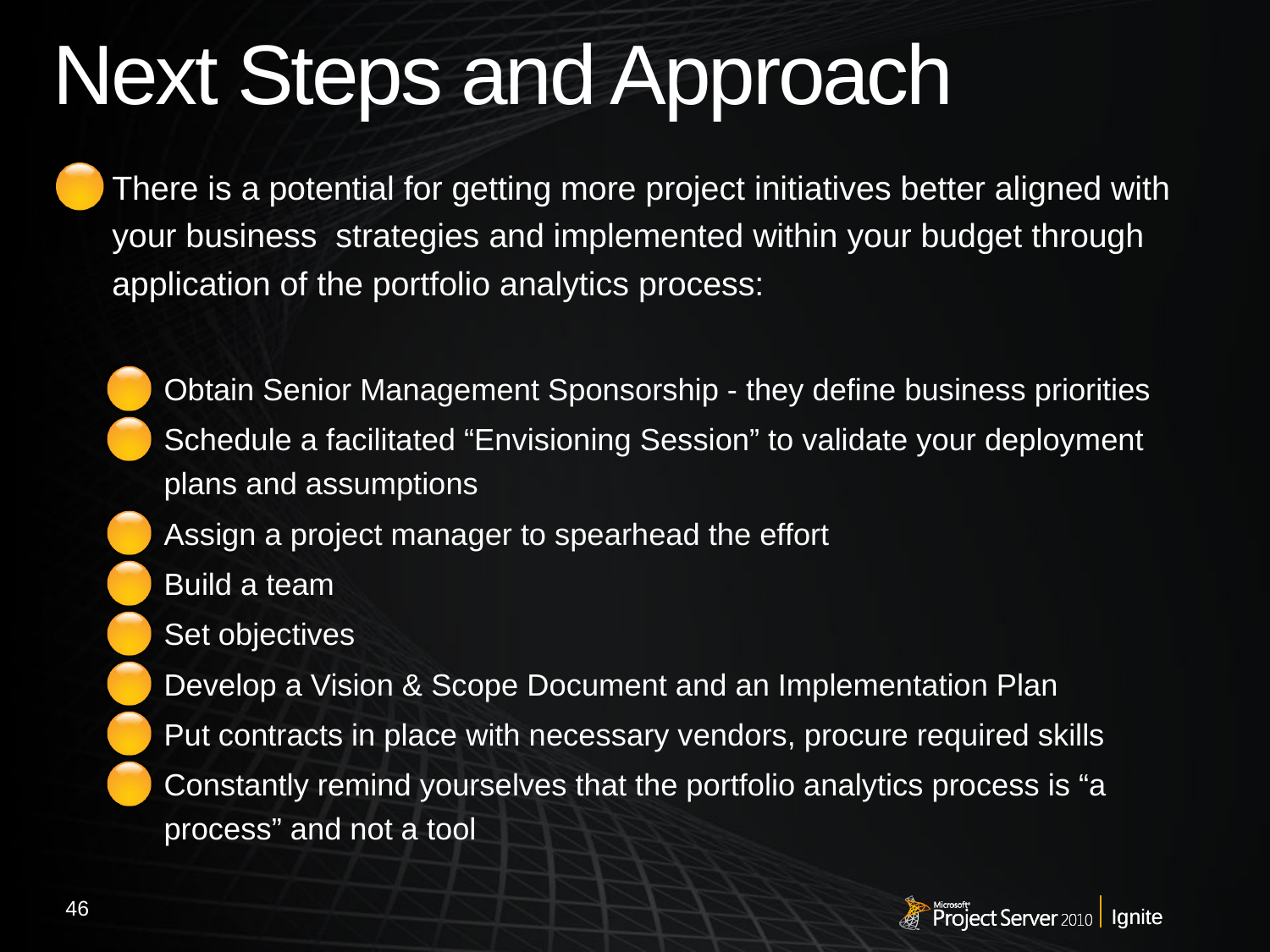

# Next Steps and Approach
There is a potential for getting more project initiatives better aligned with your business  strategies and implemented within your budget through application of the portfolio analytics process:

Obtain Senior Management Sponsorship - they define business priorities
Schedule a facilitated “Envisioning Session” to validate your deployment plans and assumptions
Assign a project manager to spearhead the effort
Build a team
Set objectives
Develop a Vision & Scope Document and an Implementation Plan
Put contracts in place with necessary vendors, procure required skills
Constantly remind yourselves that the portfolio analytics process is “a process” and not a tool

46